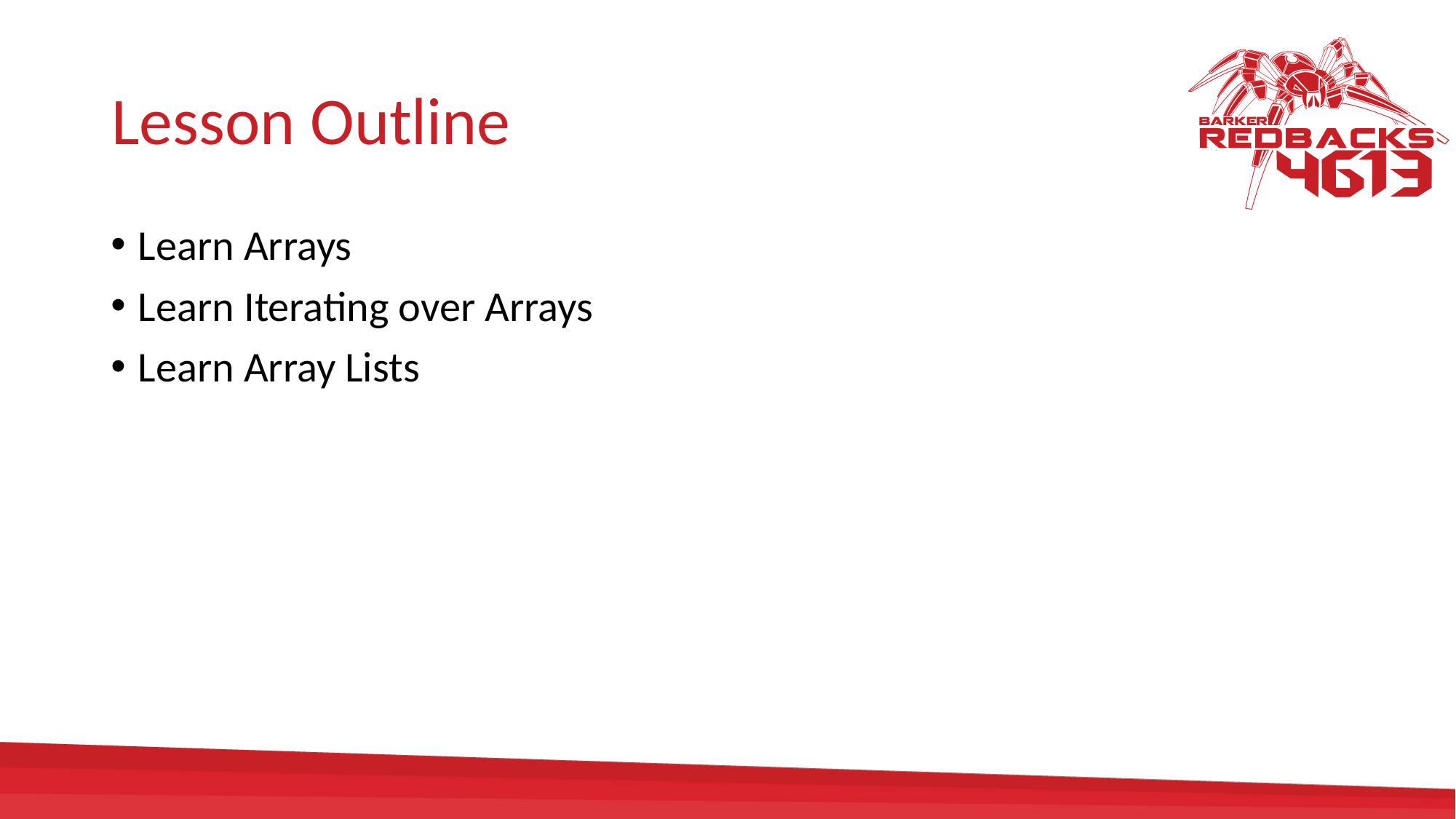

# Lesson Outline
Learn Arrays
Learn Iterating over Arrays
Learn Array Lists